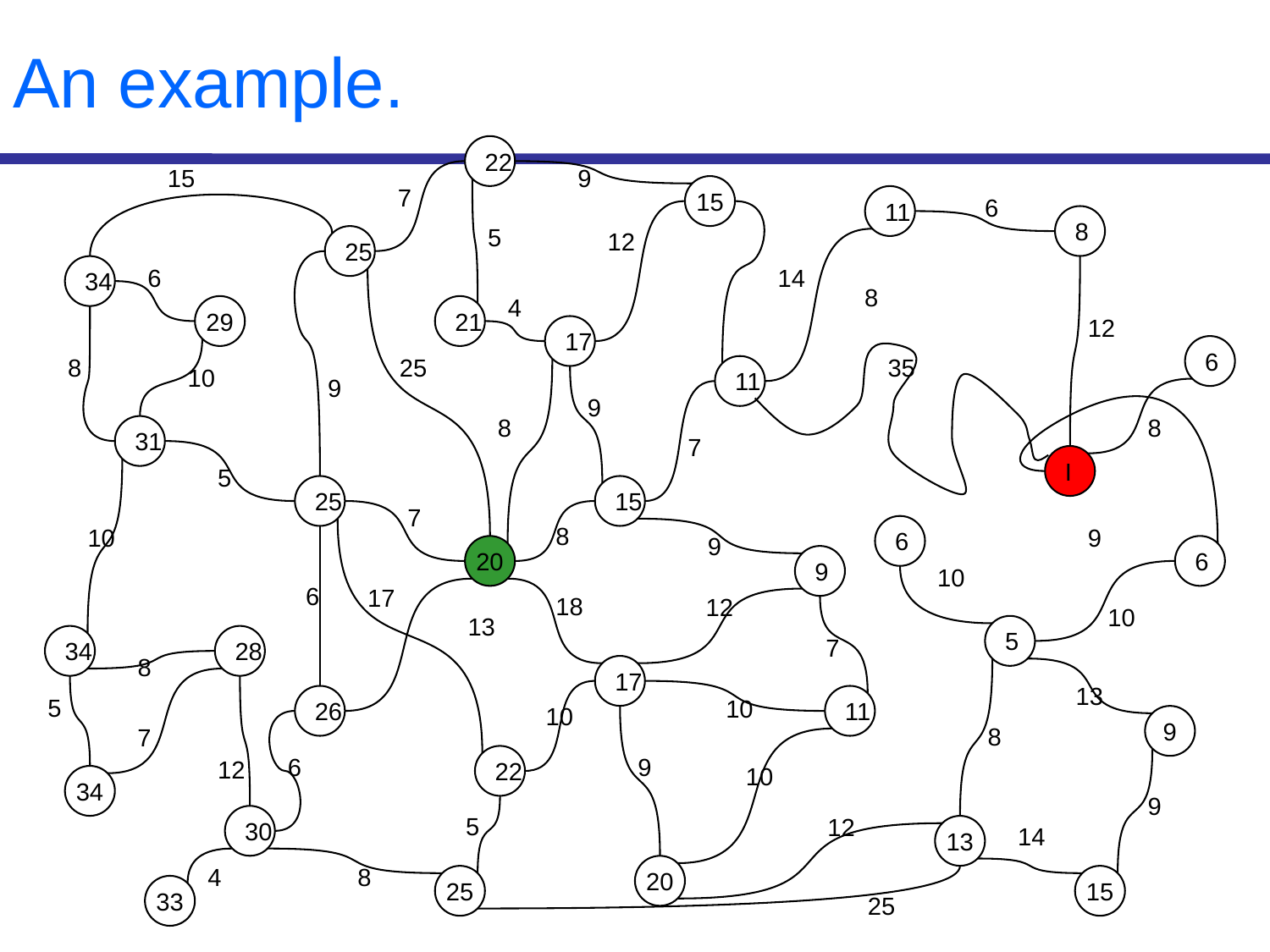

# An example.
22
15
9
7
15
11
 6
8
5
12
25
34
6
14
 8
4
29
21
12
17

6
8
25
35
10
11
9
9
8
8
31
7
I
5
25
15
7
8
10
6
9
9
20
6
9
10
6
17
18
12
10
13
5
34
28
7
8
17
13
5
26
11
10
10
9
8
7
6
22
9
12
10
34
9
5
30
12
14
13
4
8
20
25
15
33
25